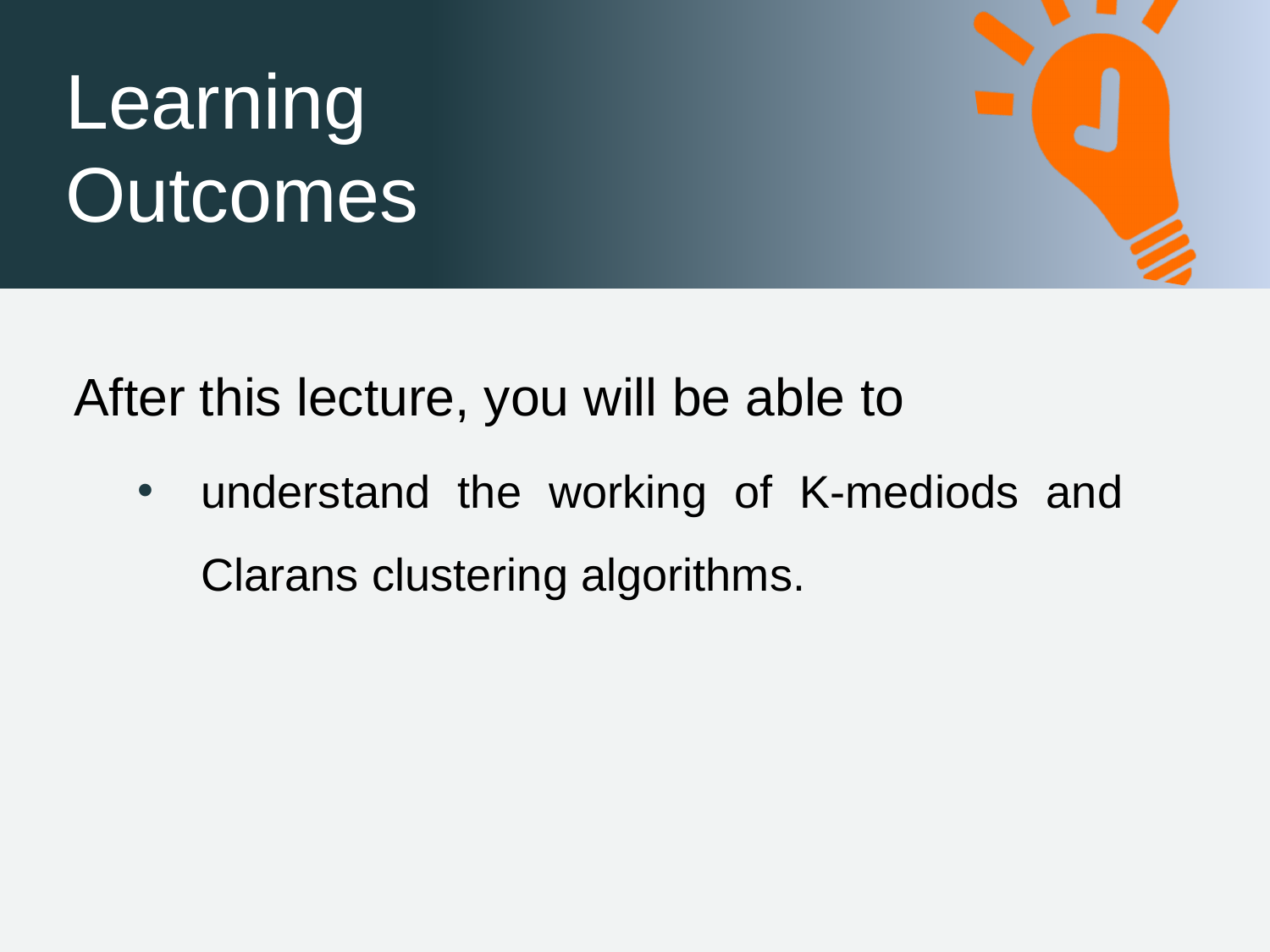

After this lecture, you will be able to
understand the working of K-mediods and Clarans clustering algorithms.